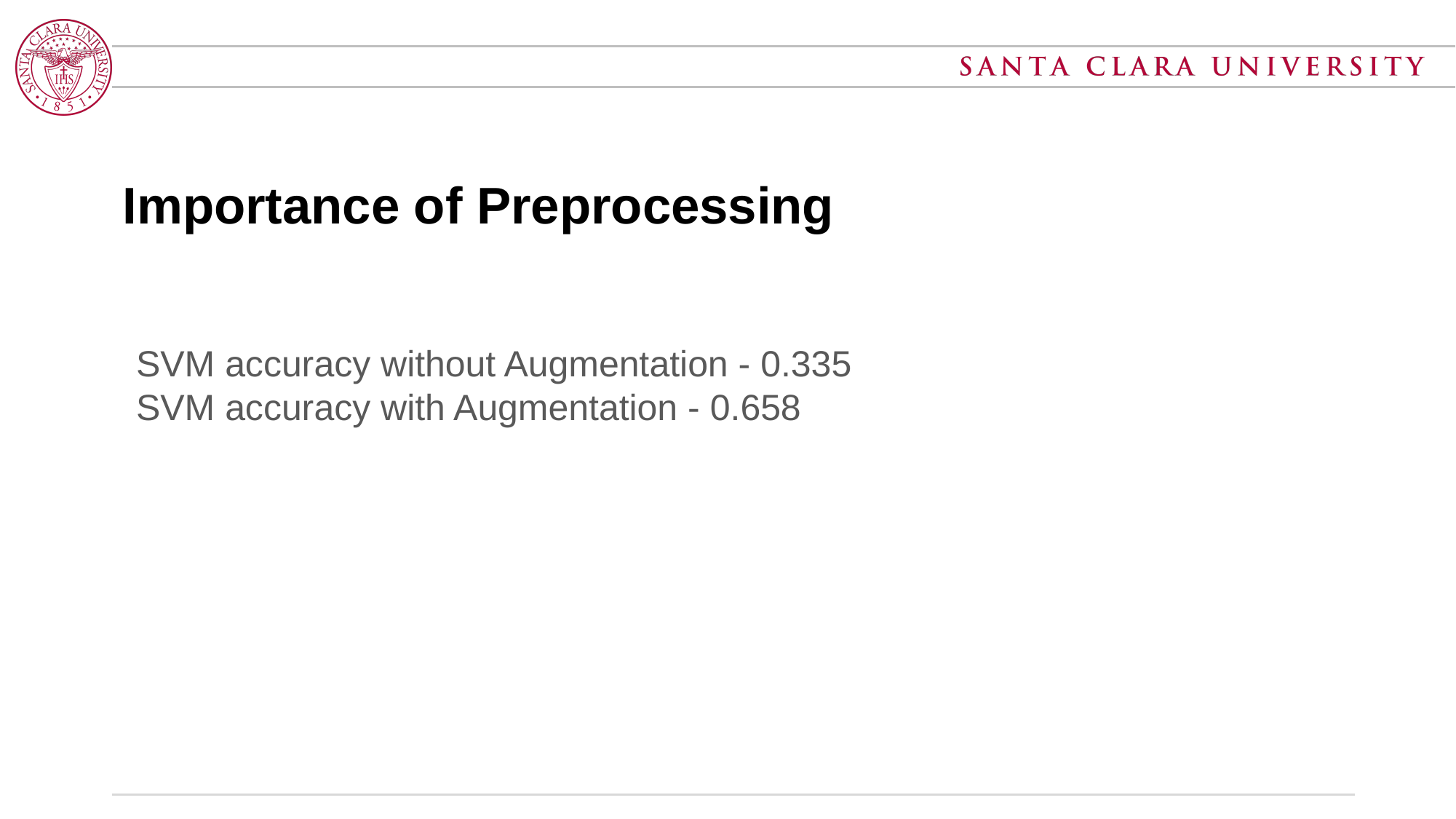

# Importance of Preprocessing
SVM accuracy without Augmentation - 0.335
SVM accuracy with Augmentation - 0.658